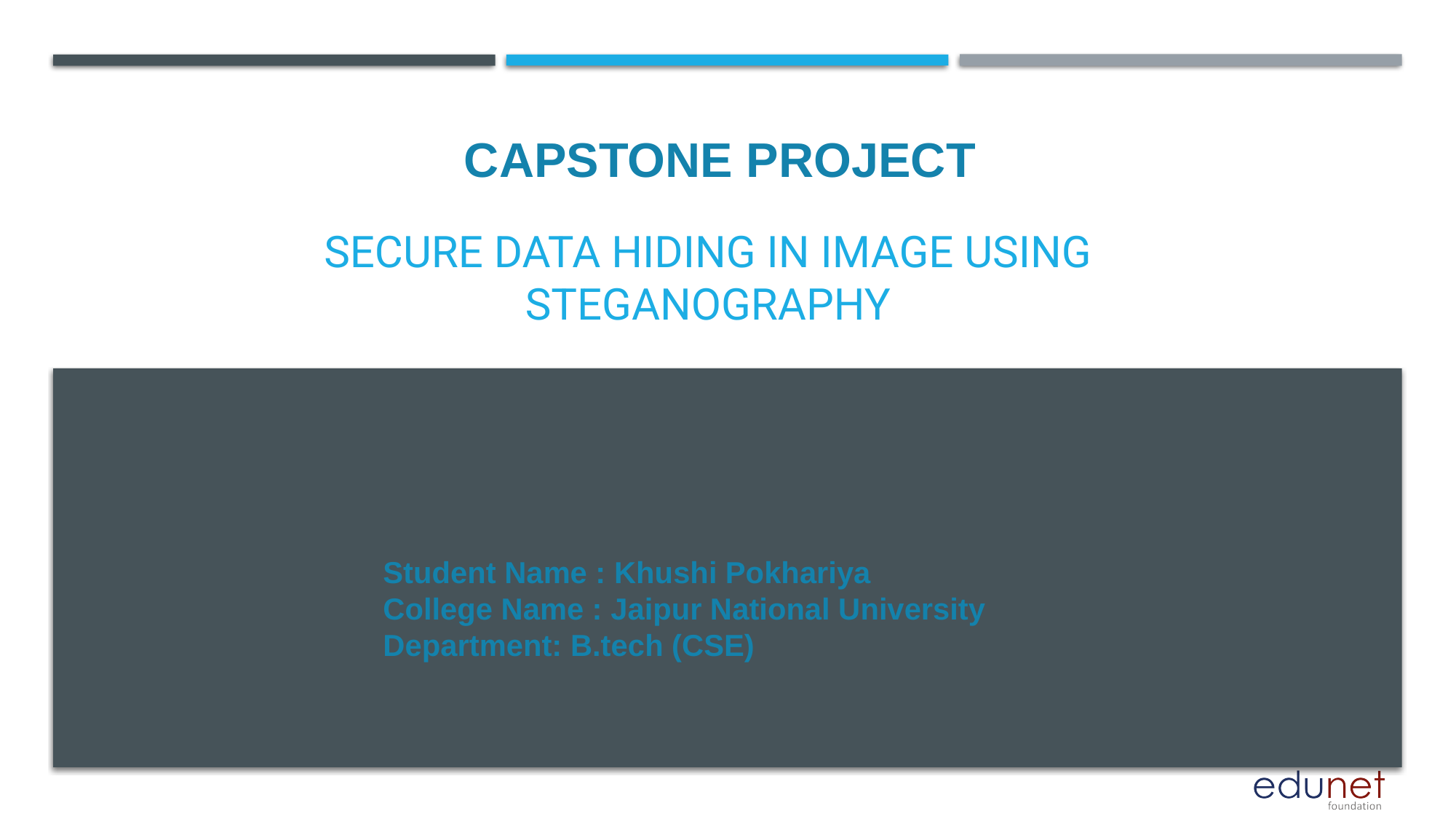

CAPSTONE PROJECT
# Secure Data Hiding in Image Using Steganography
Student Name : Khushi Pokhariya
College Name : Jaipur National University
Department: B.tech (CSE)